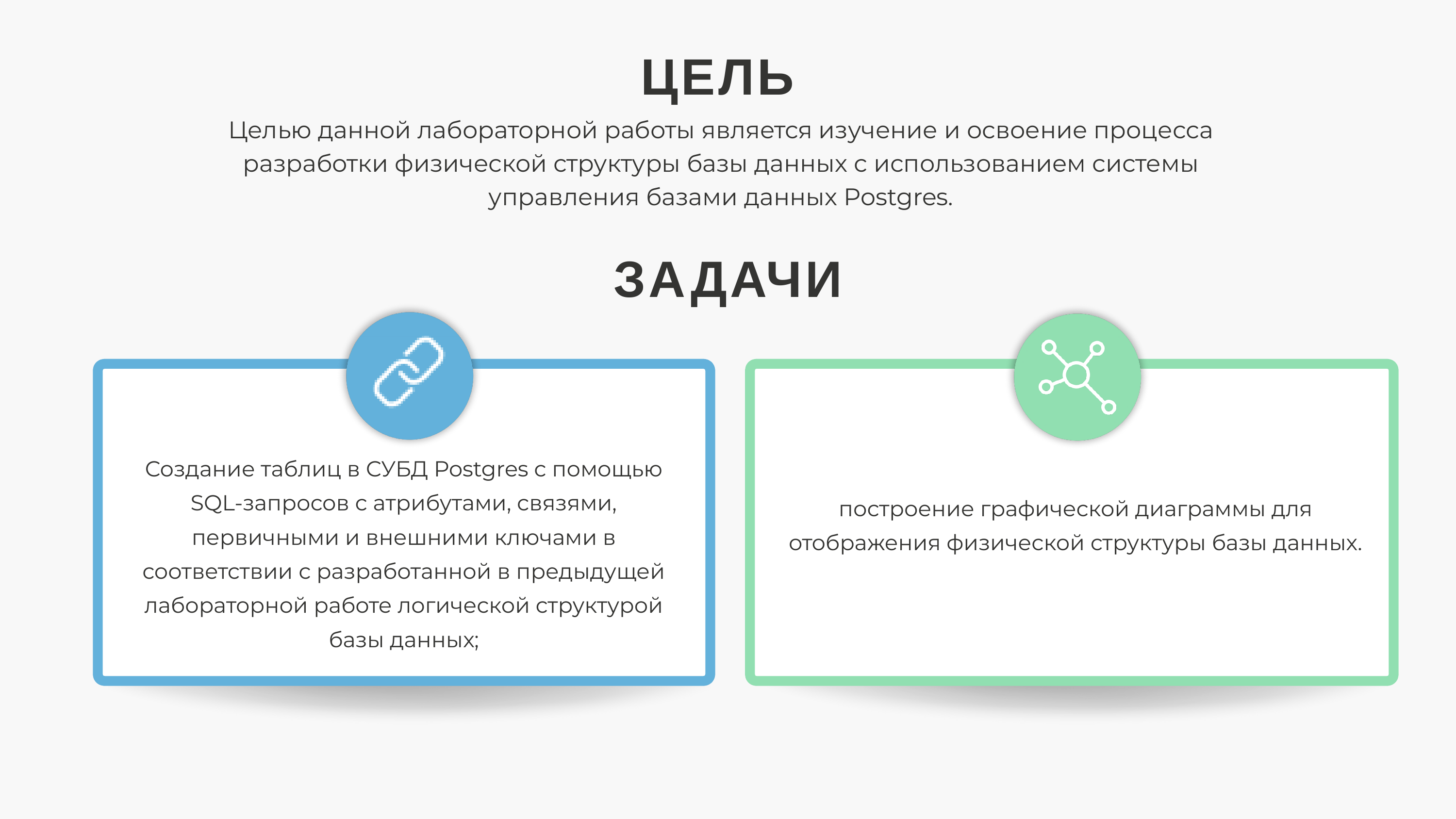

ЦЕЛЬ
Целью данной лабораторной работы является изучение и освоение процесса разработки физической структуры базы данных с использованием системы управления базами данных Postgres.
ЗАДАЧИ

Создание таблиц в СУБД Postgres с помощью SQL-запросов с атрибутами, связями, первичными и внешними ключами в соответствии с разработанной в предыдущей лабораторной работе логической структурой базы данных;

построение графической диаграммы для отображения физической структуры базы данных.